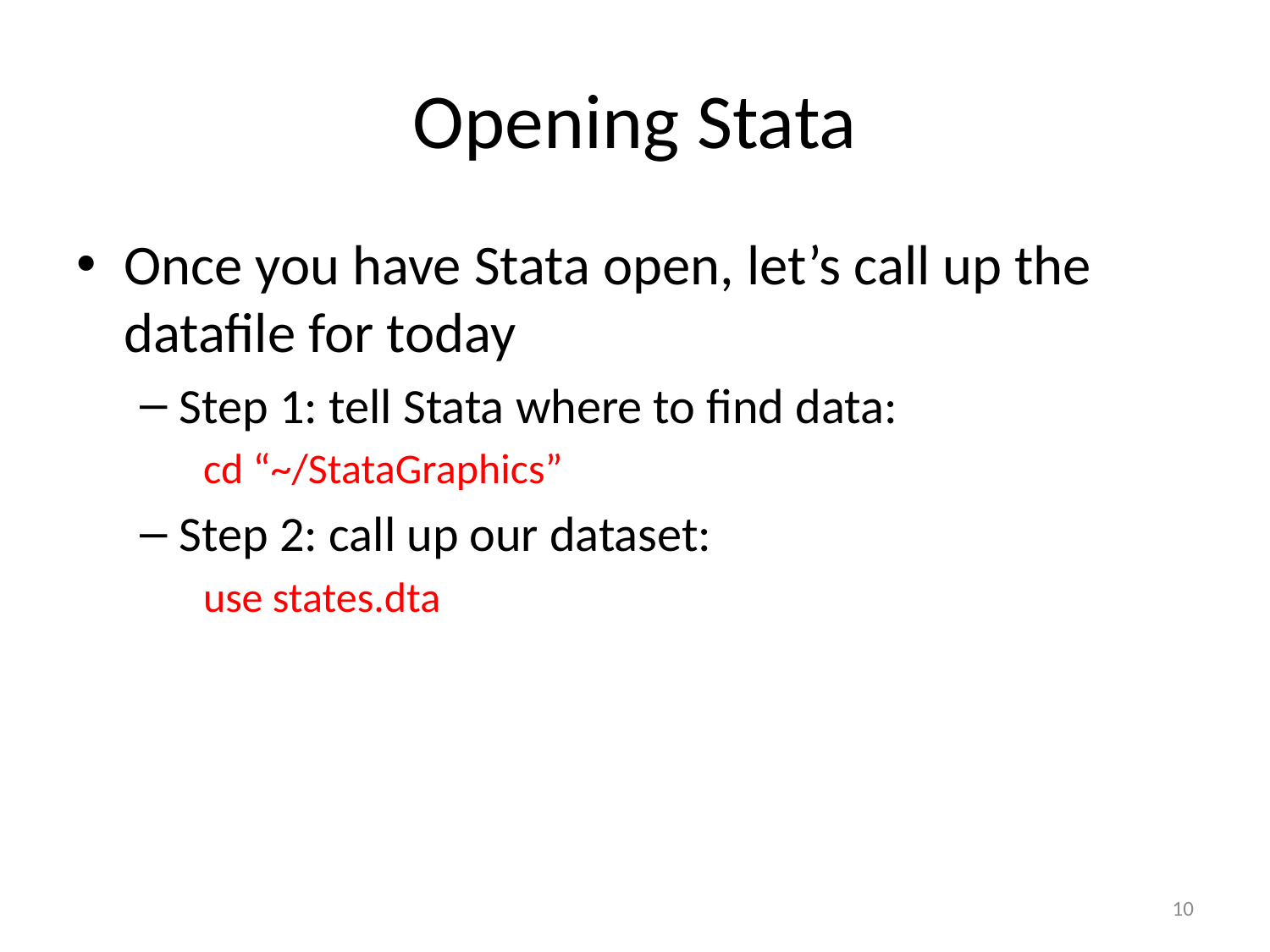

# Opening Stata
Once you have Stata open, let’s call up the datafile for today
Step 1: tell Stata where to find data:
cd “~/StataGraphics”
Step 2: call up our dataset:
use states.dta
10